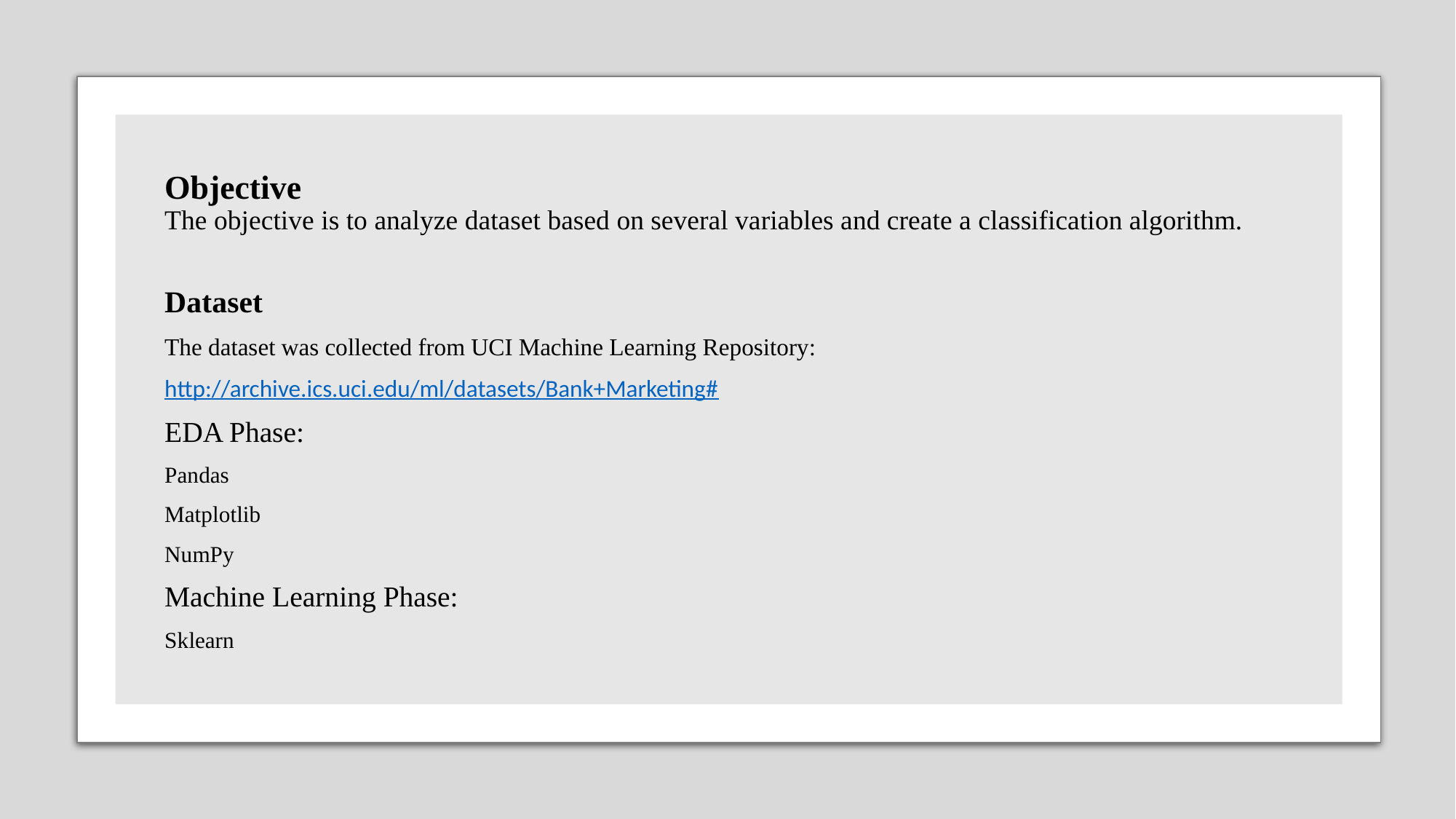

# Objective The objective is to analyze dataset based on several variables and create a classification algorithm.
Dataset
The dataset was collected from UCI Machine Learning Repository:
http://archive.ics.uci.edu/ml/datasets/Bank+Marketing#
EDA Phase:
Pandas
Matplotlib
NumPy
Machine Learning Phase:
Sklearn